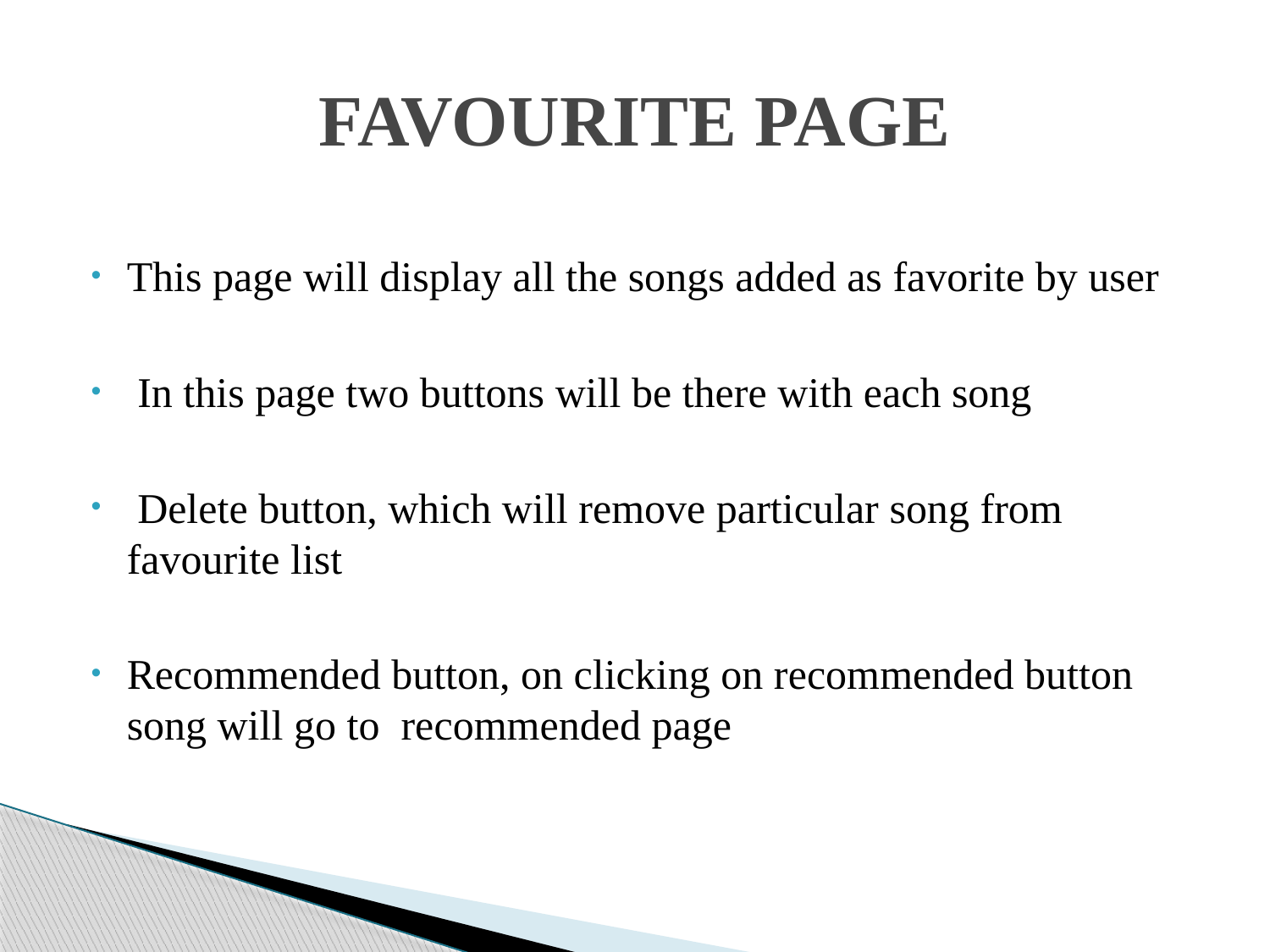

# FAVOURITE PAGE
This page will display all the songs added as favorite by user

 In this page two buttons will be there with each song

 Delete button, which will remove particular song from favourite list

Recommended button, on clicking on recommended button song will go to  recommended page